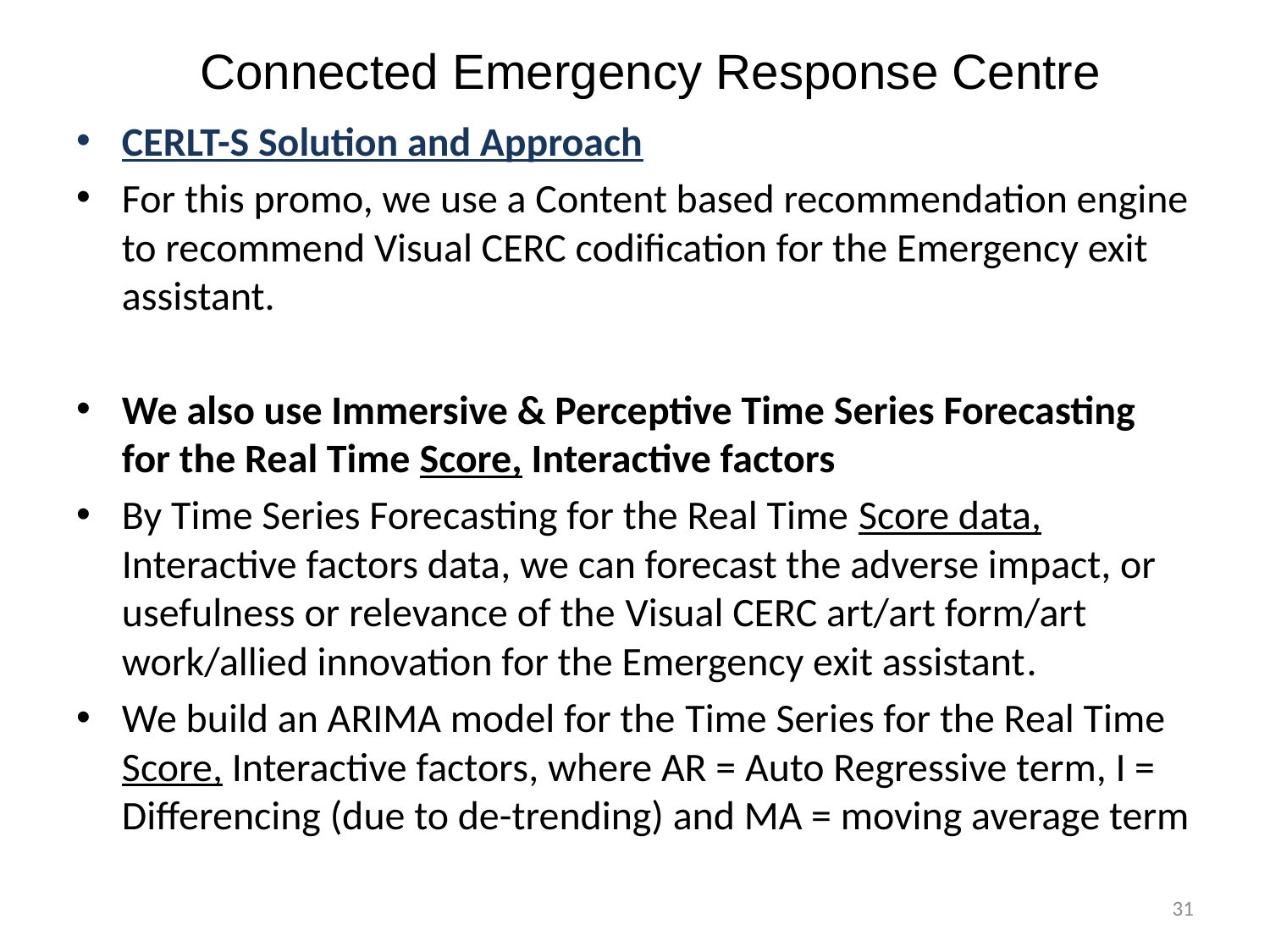

# Connected Emergency Response Centre
CERLT-S Solution and Approach
For this promo, we use a Content based recommendation engine to recommend Visual CERC codification for the Emergency exit assistant.

We also use Immersive & Perceptive Time Series Forecasting for the Real Time Score, Interactive factors
By Time Series Forecasting for the Real Time Score data, Interactive factors data, we can forecast the adverse impact, or usefulness or relevance of the Visual CERC art/art form/art work/allied innovation for the Emergency exit assistant.
We build an ARIMA model for the Time Series for the Real Time Score, Interactive factors, where AR = Auto Regressive term, I = Differencing (due to de-trending) and MA = moving average term

 31